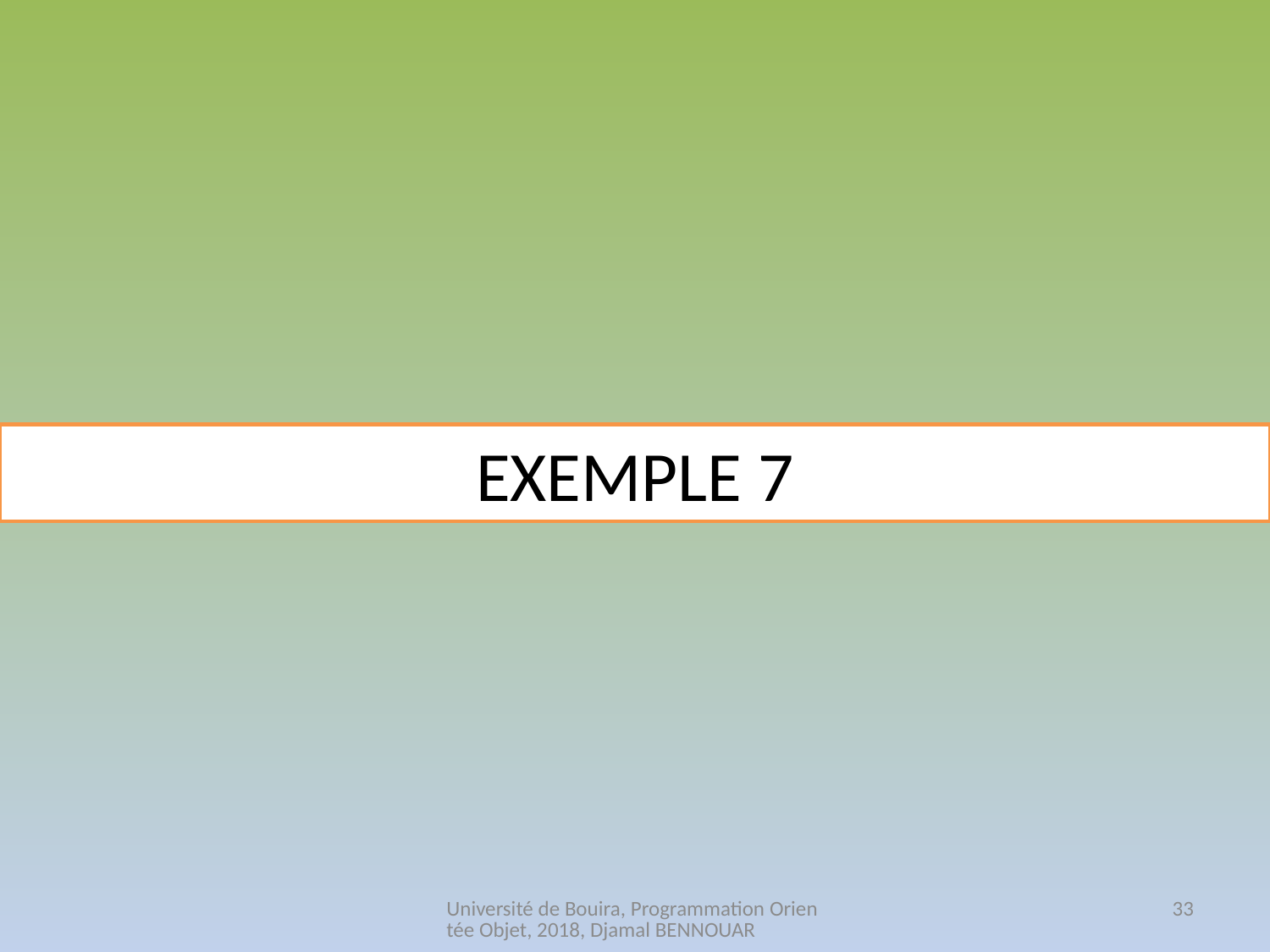

EXEMPLE 7
Université de Bouira, Programmation Orientée Objet, 2018, Djamal BENNOUAR
33